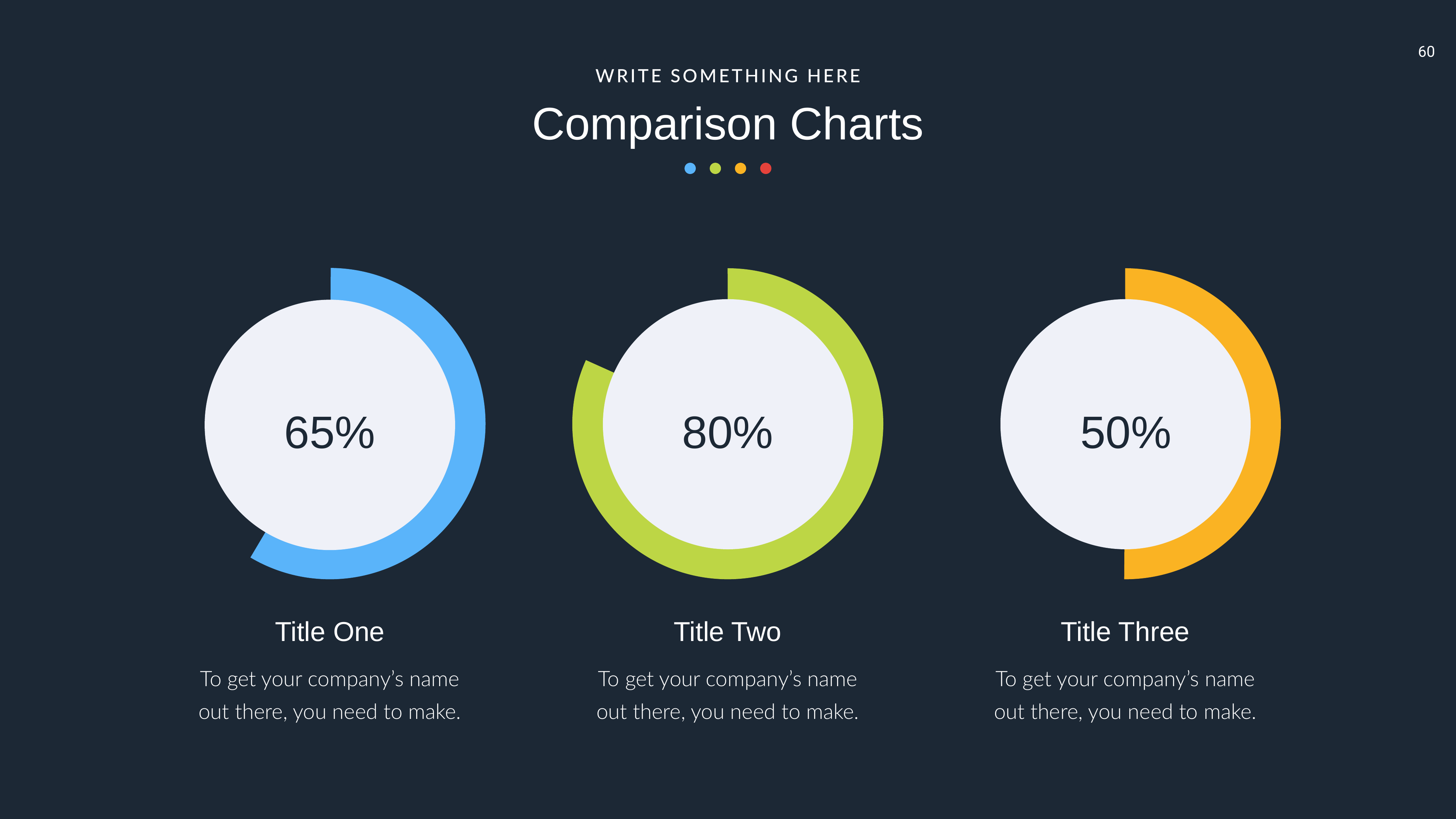

WRITE SOMETHING HERE
Comparison Charts

65%
80%
50%
Title One
To get your company’s name out there, you need to make.
Title Two
To get your company’s name out there, you need to make.
Title Three
To get your company’s name out there, you need to make.